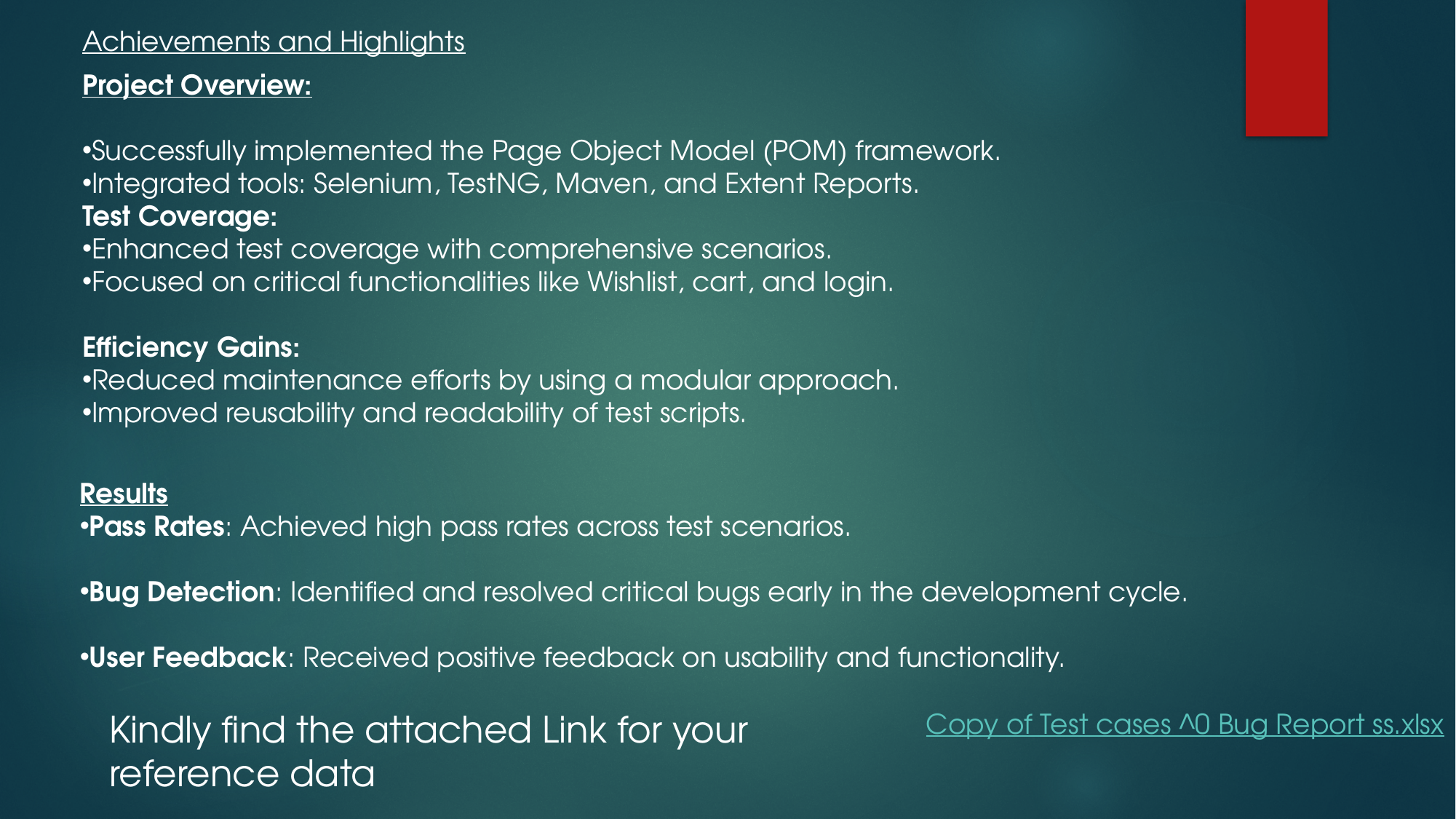

Achievements and Highlights
Project Overview:

Successfully implemented the Page Object Model (POM) framework.
Integrated tools: Selenium, TestNG, Maven, and Extent Reports.
Test Coverage:
Enhanced test coverage with comprehensive scenarios.
Focused on critical functionalities like Wishlist, cart, and login.

Efficiency Gains:
Reduced maintenance efforts by using a modular approach.
Improved reusability and readability of test scripts.
Results
Pass Rates: Achieved high pass rates across test scenarios.

Bug Detection: Identified and resolved critical bugs early in the development cycle.

User Feedback: Received positive feedback on usability and functionality.
Kindly find the attached Link for your reference data
Copy of Test cases ^0 Bug Report ss.xlsx